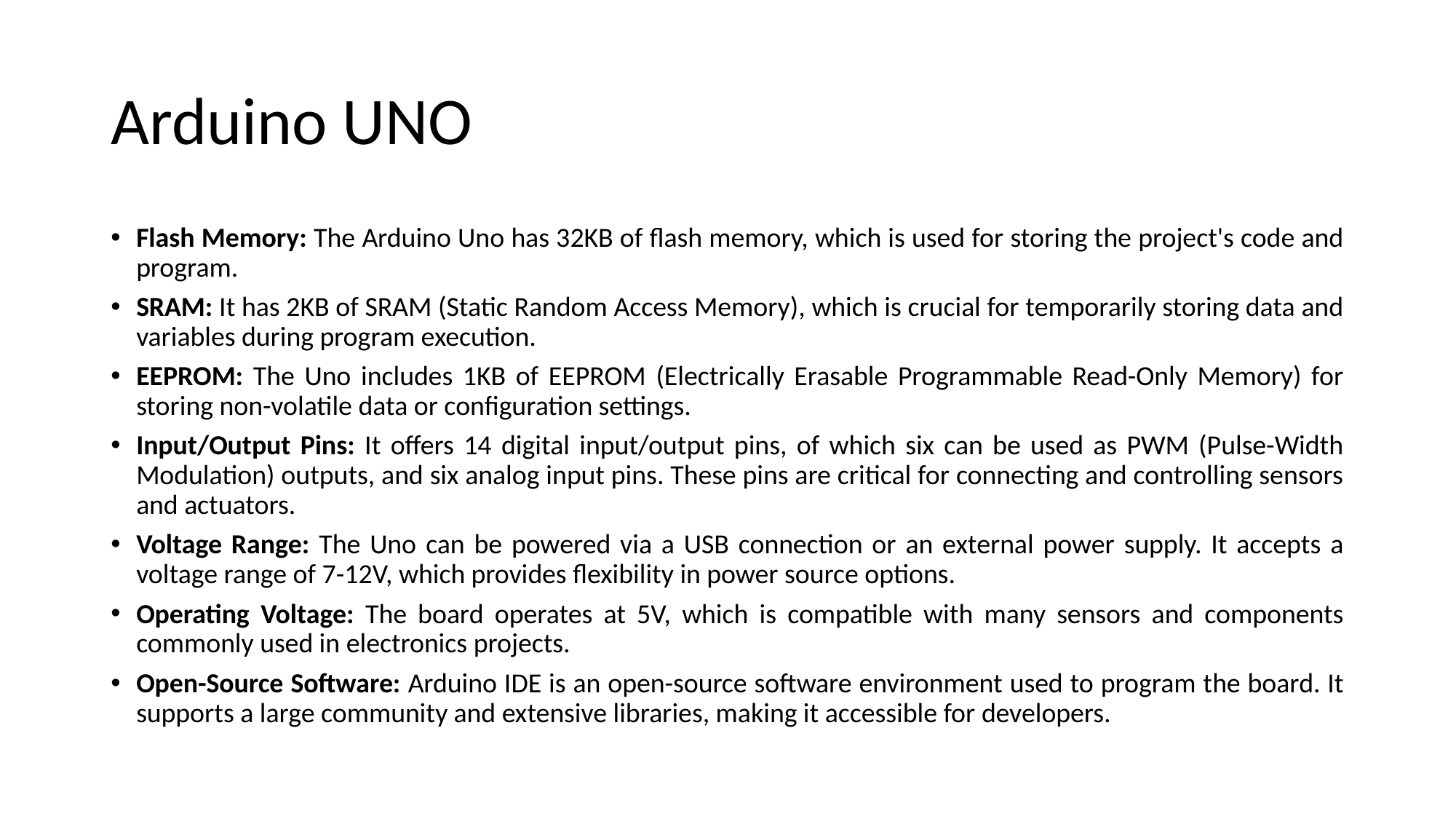

# Arduino UNO
Flash Memory: The Arduino Uno has 32KB of flash memory, which is used for storing the project's code and program.
SRAM: It has 2KB of SRAM (Static Random Access Memory), which is crucial for temporarily storing data and variables during program execution.
EEPROM: The Uno includes 1KB of EEPROM (Electrically Erasable Programmable Read-Only Memory) for storing non-volatile data or configuration settings.
Input/Output Pins: It offers 14 digital input/output pins, of which six can be used as PWM (Pulse-Width Modulation) outputs, and six analog input pins. These pins are critical for connecting and controlling sensors and actuators.
Voltage Range: The Uno can be powered via a USB connection or an external power supply. It accepts a voltage range of 7-12V, which provides flexibility in power source options.
Operating Voltage: The board operates at 5V, which is compatible with many sensors and components commonly used in electronics projects.
Open-Source Software: Arduino IDE is an open-source software environment used to program the board. It supports a large community and extensive libraries, making it accessible for developers.